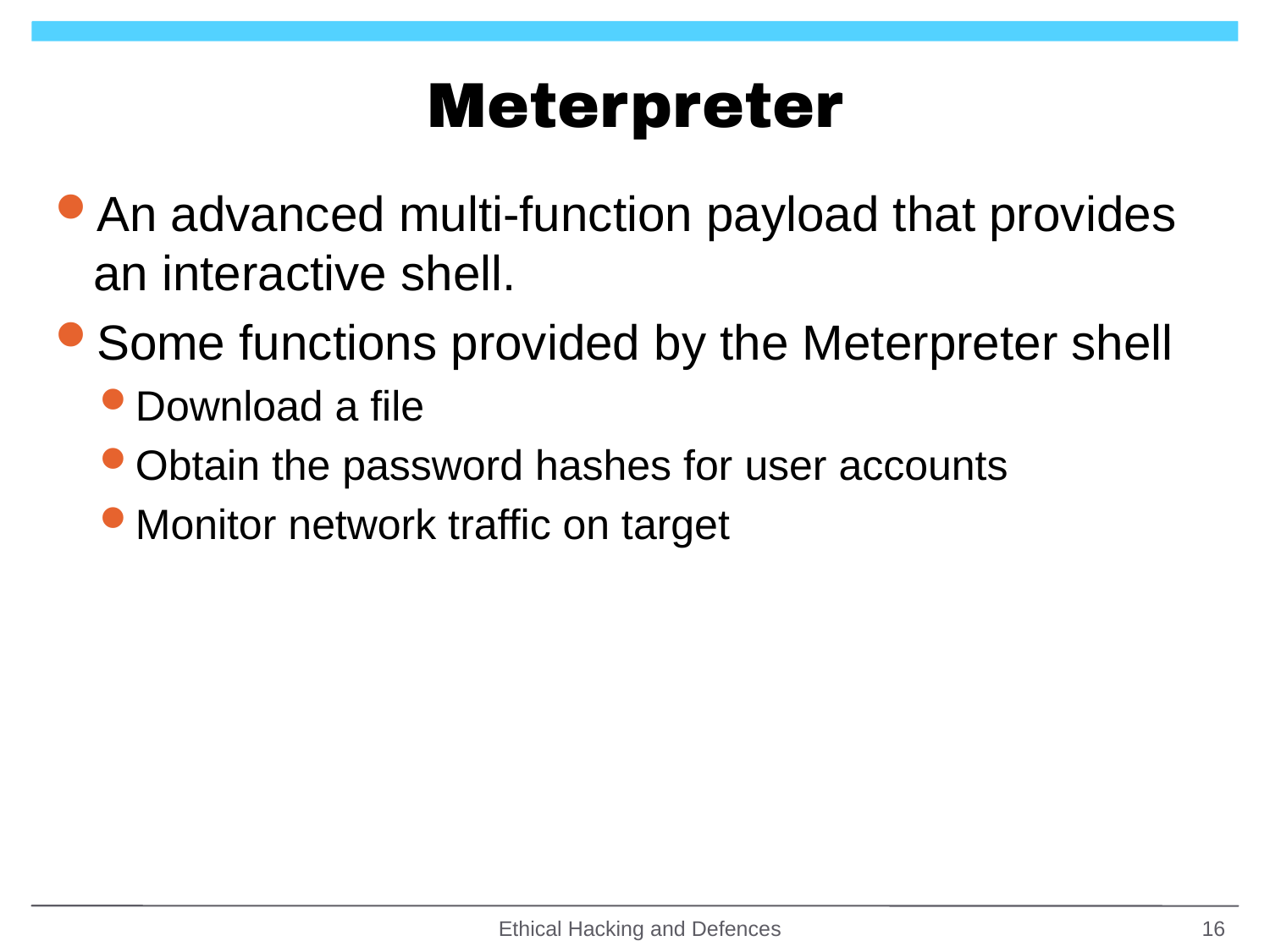

# Meterpreter
An advanced multi-function payload that provides an interactive shell.
Some functions provided by the Meterpreter shell
Download a file
Obtain the password hashes for user accounts
Monitor network traffic on target

Ethical Hacking and Defences
16